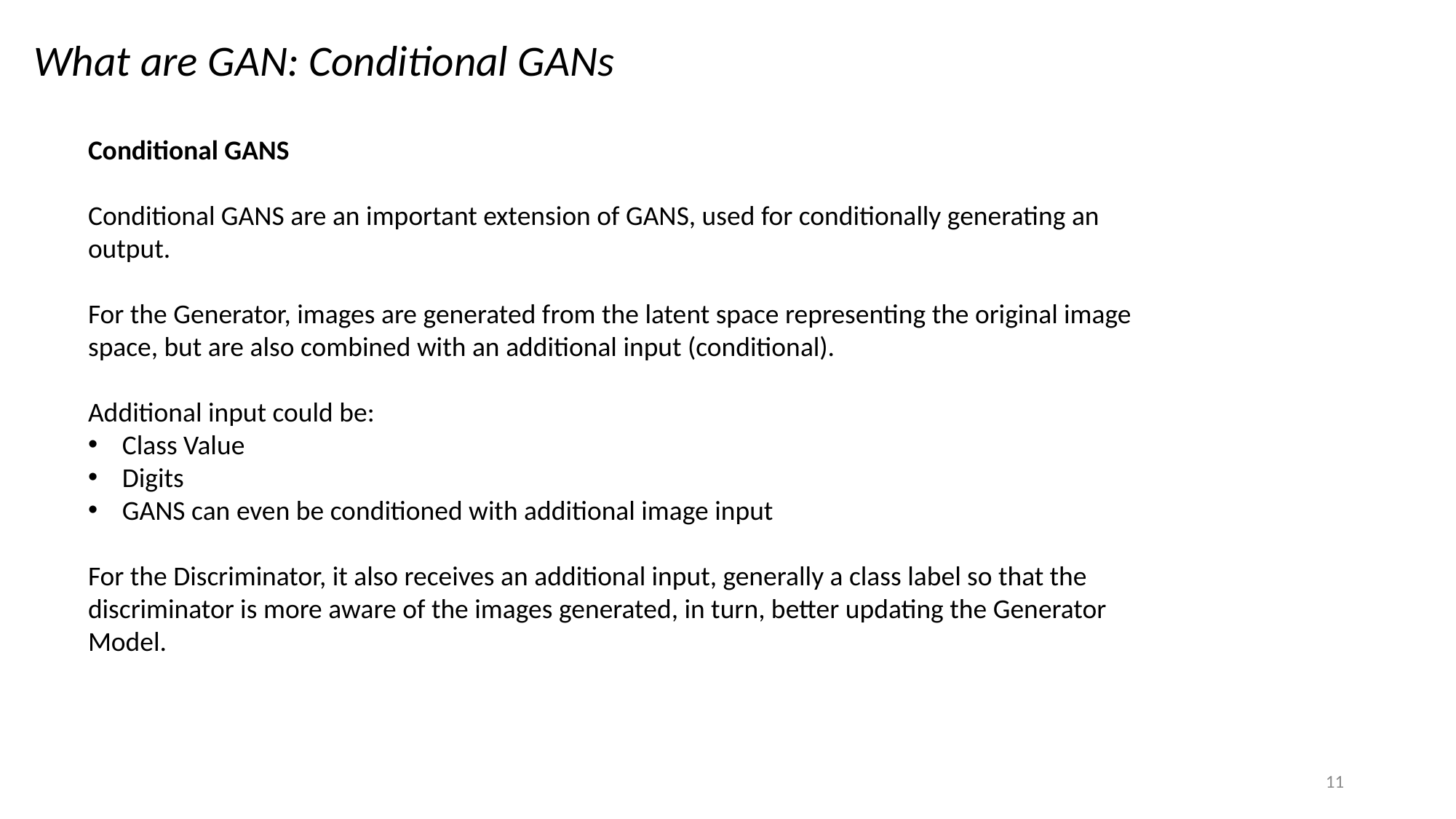

What are GAN: Conditional GANs
Conditional GANS

Conditional GANS are an important extension of GANS, used for conditionally generating an output.

For the Generator, images are generated from the latent space representing the original image space, but are also combined with an additional input (conditional).

Additional input could be:
Class Value
Digits
GANS can even be conditioned with additional image input

For the Discriminator, it also receives an additional input, generally a class label so that the discriminator is more aware of the images generated, in turn, better updating the Generator Model.

11